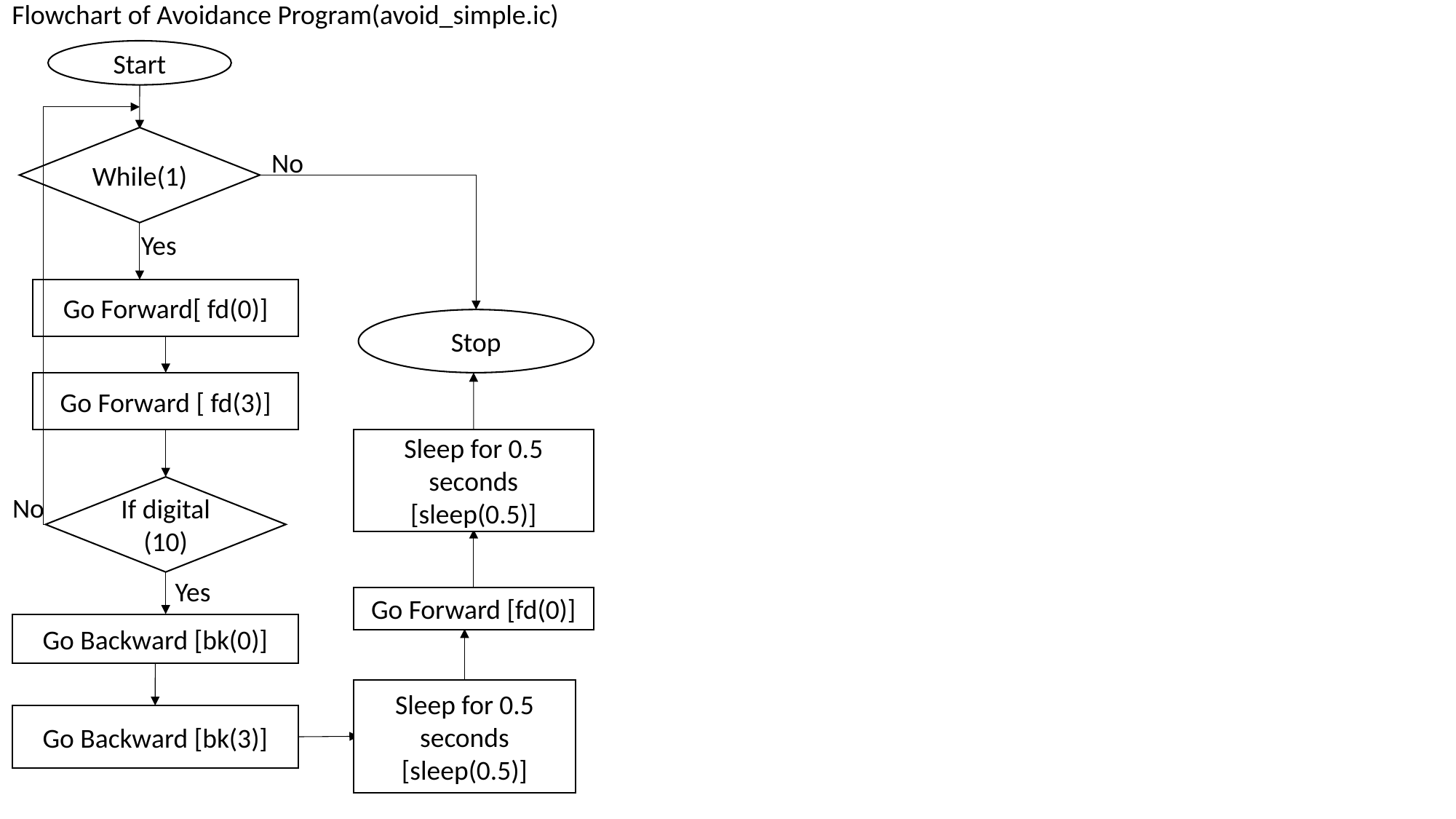

Flowchart of Avoidance Program(avoid_simple.ic)
Start
While(1)
No
Yes
Go Forward[ fd(0)]
Stop
Go Forward [ fd(3)]
Sleep for 0.5 seconds [sleep(0.5)]
If digital (10)
No
Yes
Go Forward [fd(0)]
Go Backward [bk(0)]
Sleep for 0.5 seconds [sleep(0.5)]
Go Backward [bk(3)]